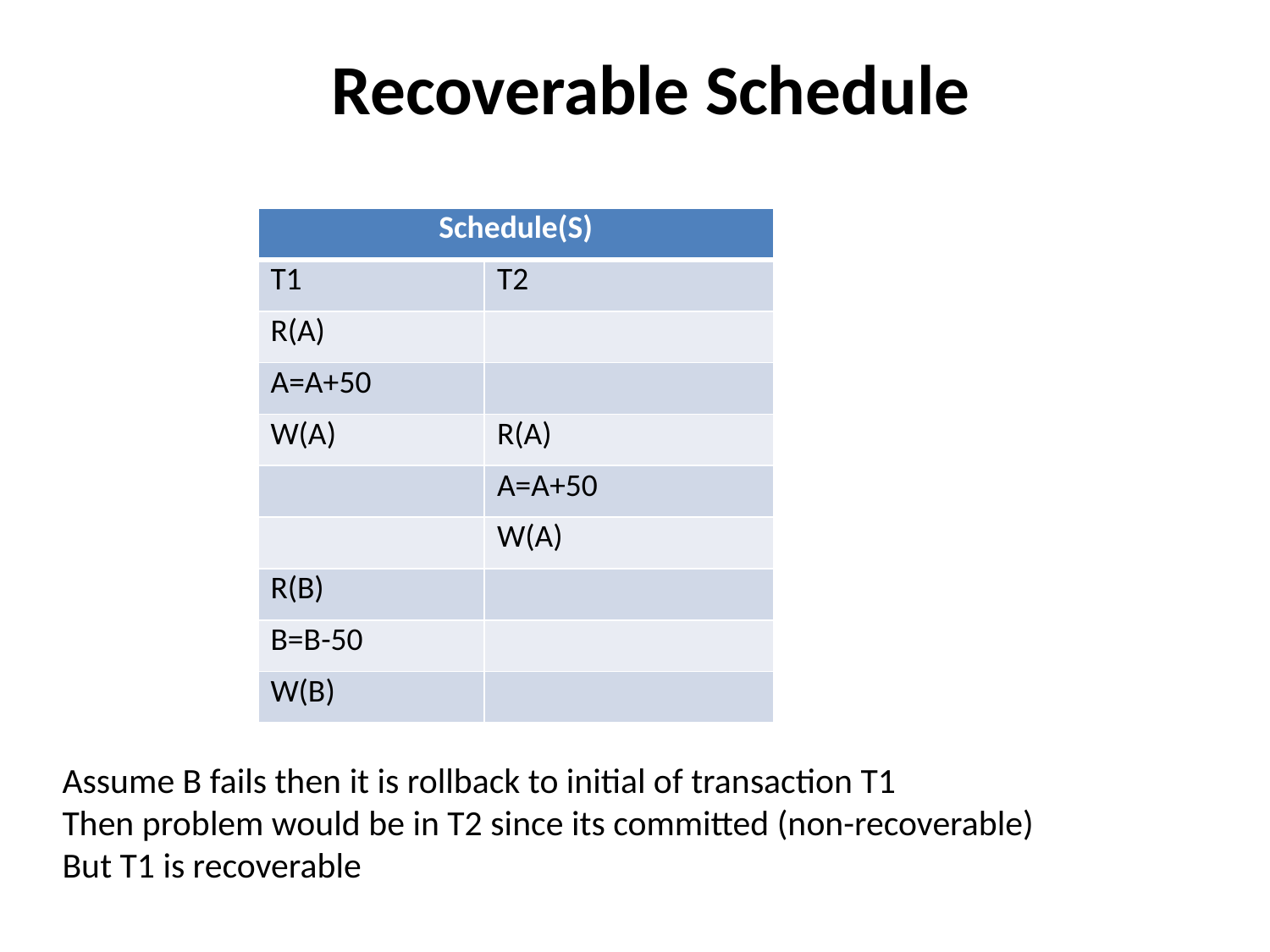

Recoverable Schedule
| Schedule(S) |  |
| --- | --- |
| T1 | T2 |
| R(A) |  |
| A=A+50 |  |
| W(A) | R(A) |
|  | A=A+50 |
|  | W(A) |
| R(B) |  |
| B=B-50 |  |
| W(B) |  |
# Assume B fails then it is rollback to initial of transaction T1 Then problem would be in T2 since its committed (non-recoverable) But T1 is recoverable